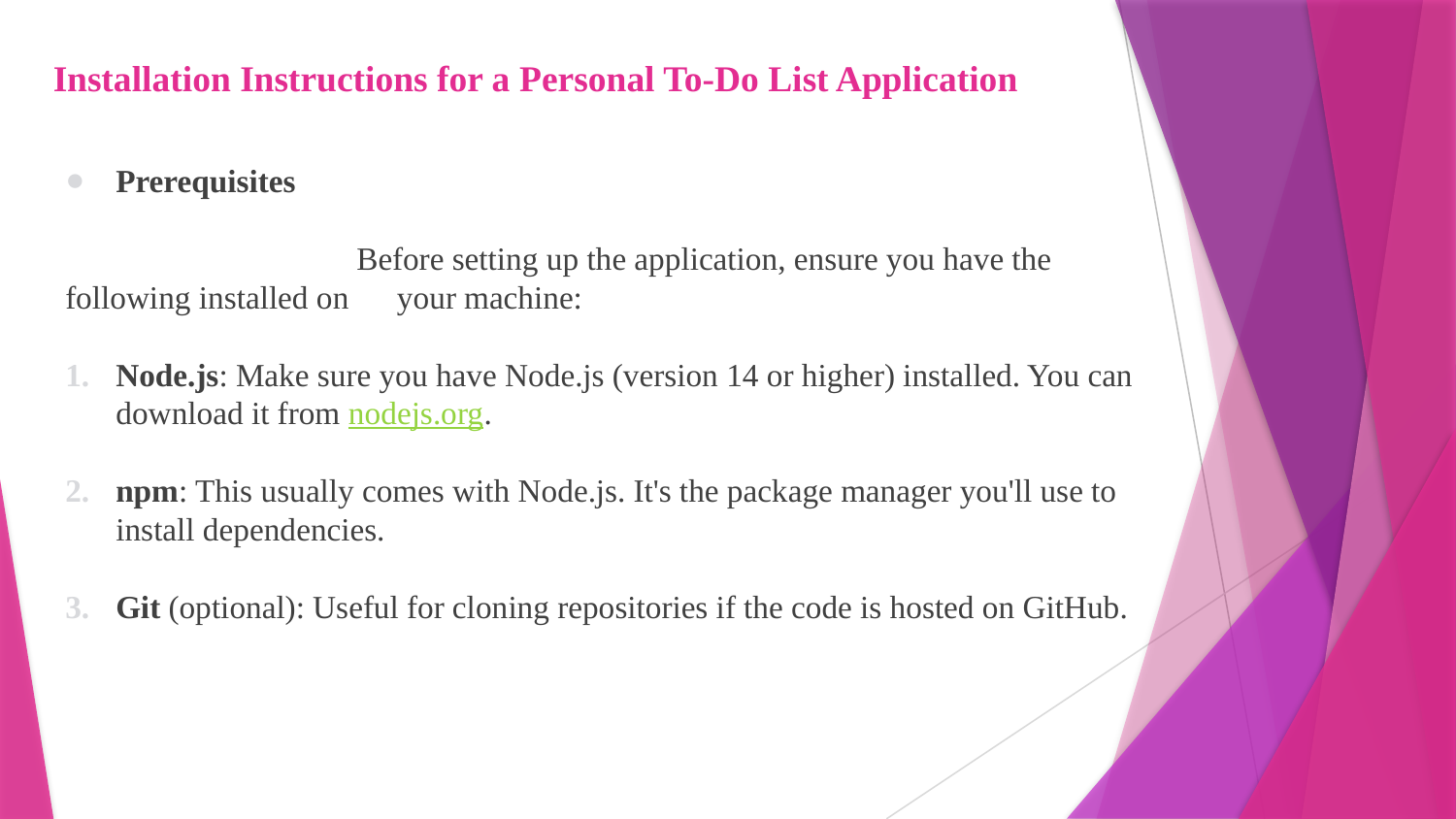

# Installation Instructions for a Personal To-Do List Application
Prerequisites

		Before setting up the application, ensure you have the following installed on      your machine:

Node.js: Make sure you have Node.js (version 14 or higher) installed. You can download it from nodejs.org.

npm: This usually comes with Node.js. It's the package manager you'll use to install dependencies.

Git (optional): Useful for cloning repositories if the code is hosted on GitHub.